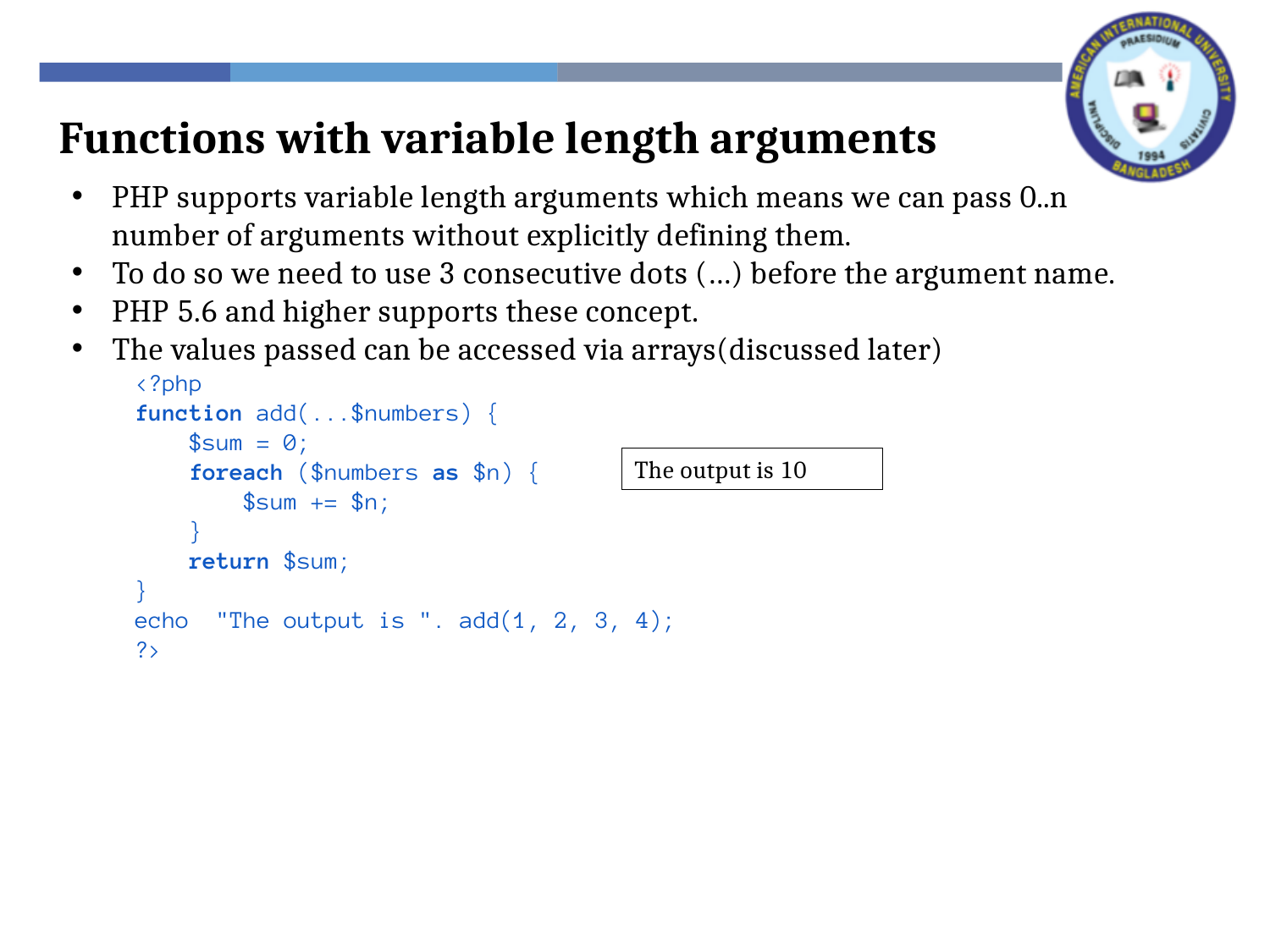

Functions with variable length arguments

PHP supports variable length arguments which means we can pass 0..n number of arguments without explicitly defining them.
To do so we need to use 3 consecutive dots (…) before the argument name.
PHP 5.6 and higher supports these concept.
The values passed can be accessed via arrays(discussed later)
<?php
function add(...$numbers) {
    $sum = 0;
    foreach ($numbers as $n) {
        $sum += $n;
    }
    return $sum;
}
echo  "The output is ". add(1, 2, 3, 4);
?>

The output is 10